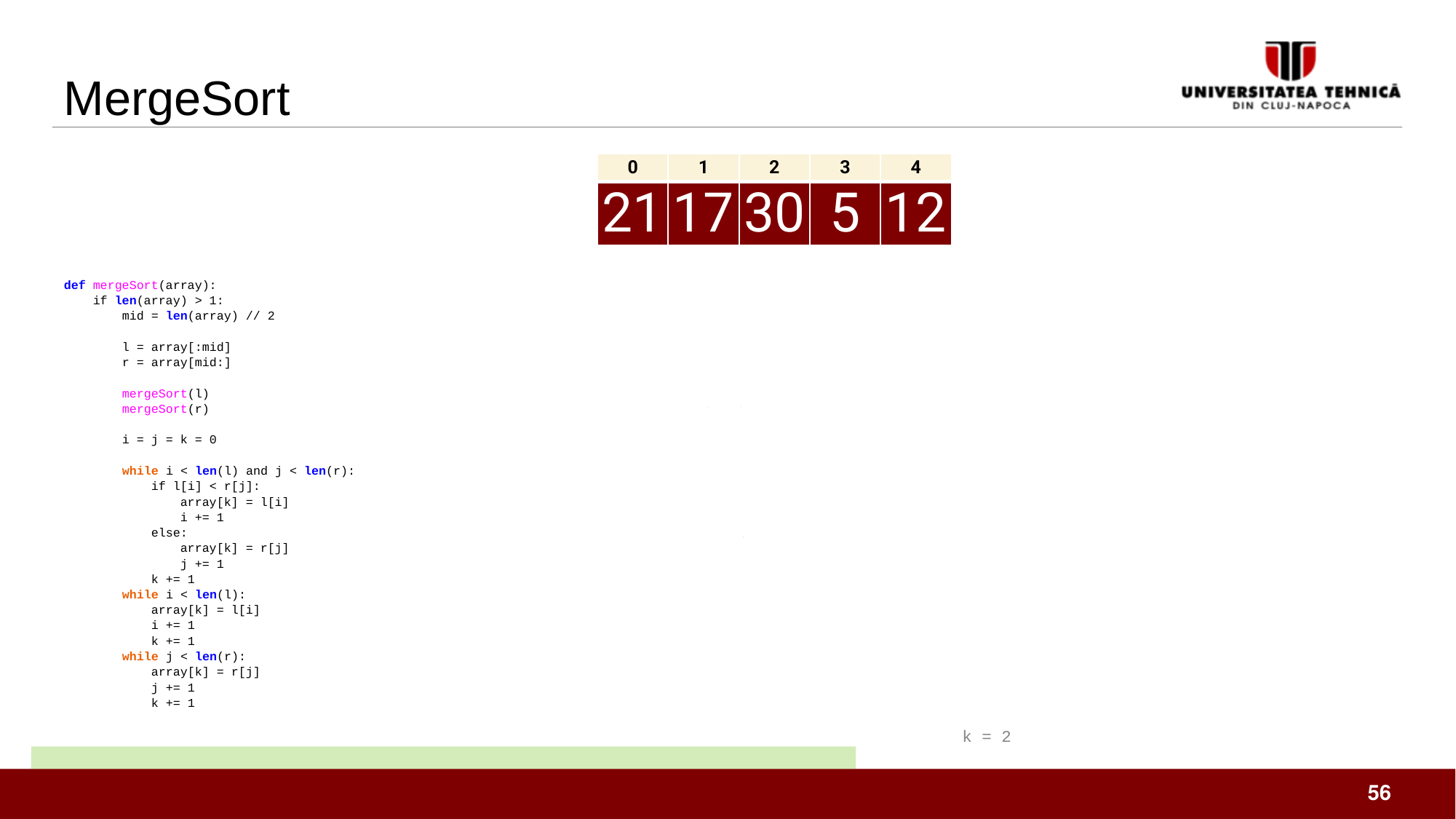

MergeSort
| 0 | 1 | 2 | 3 | 4 |
| --- | --- | --- | --- | --- |
| 21 | 17 | 30 | 5 | 12 |
def mergeSort(array):
    if len(array) > 1:
        mid = len(array) // 2

        l = array[:mid]
        r = array[mid:]

        mergeSort(l)
        mergeSort(r)

        i = j = k = 0

        while i < len(l) and j < len(r):
            if l[i] < r[j]:
                array[k] = l[i]
                i += 1
            else:
                array[k] = r[j]
                j += 1
            k += 1
        while i < len(l):
            array[k] = l[i]
            i += 1
            k += 1
        while j < len(r):
            array[k] = r[j]
            j += 1
            k += 1

k = 2

56